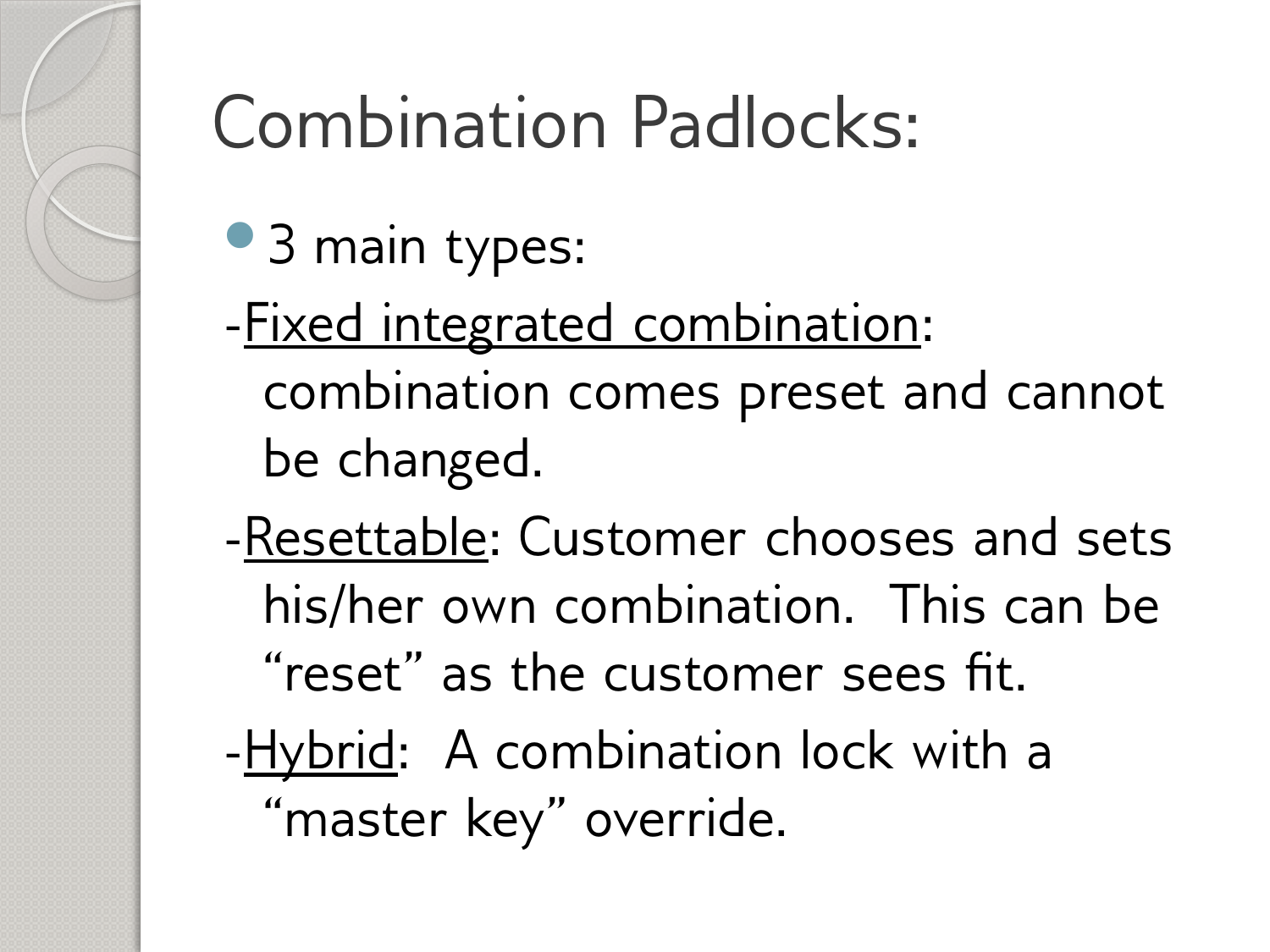

# Combination Padlocks:
3 main types:
-Fixed integrated combination: combination comes preset and cannot be changed.
-Resettable: Customer chooses and sets his/her own combination.  This can be “reset” as the customer sees fit.
-Hybrid:  A combination lock with a “master key” override.